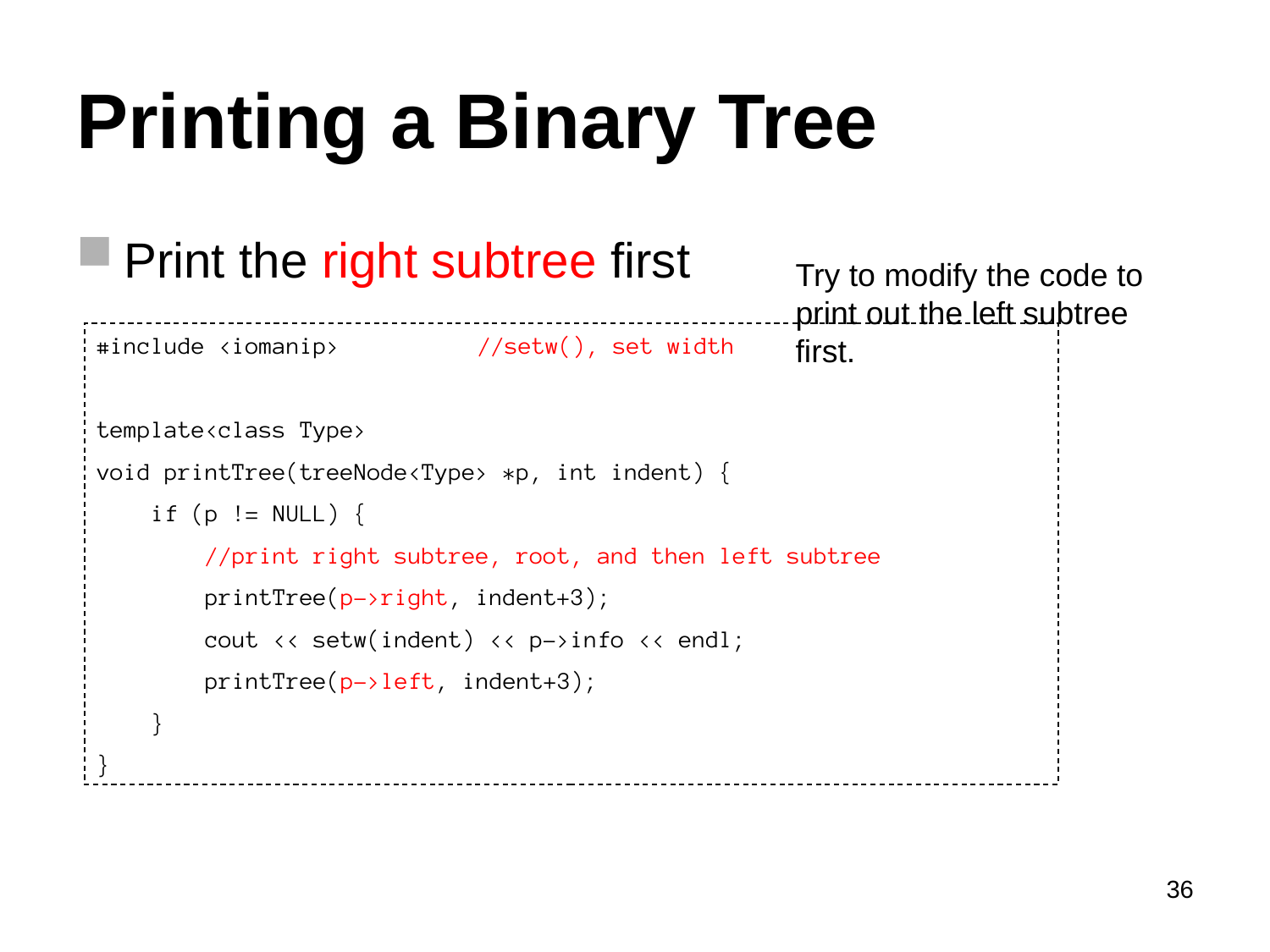

# Printing a Binary Tree
Print the right subtree first
Try to modify the code to
print out the left subtree
first.
#include <iomanip> 	//setw(), set width

template<class Type>
void printTree(treeNode<Type> *p, int indent) {
    if (p != NULL) {
        //print right subtree, root, and then left subtree
        printTree(p->right, indent+3);
        cout << setw(indent) << p->info << endl;
        printTree(p->left, indent+3);
    }
}
36